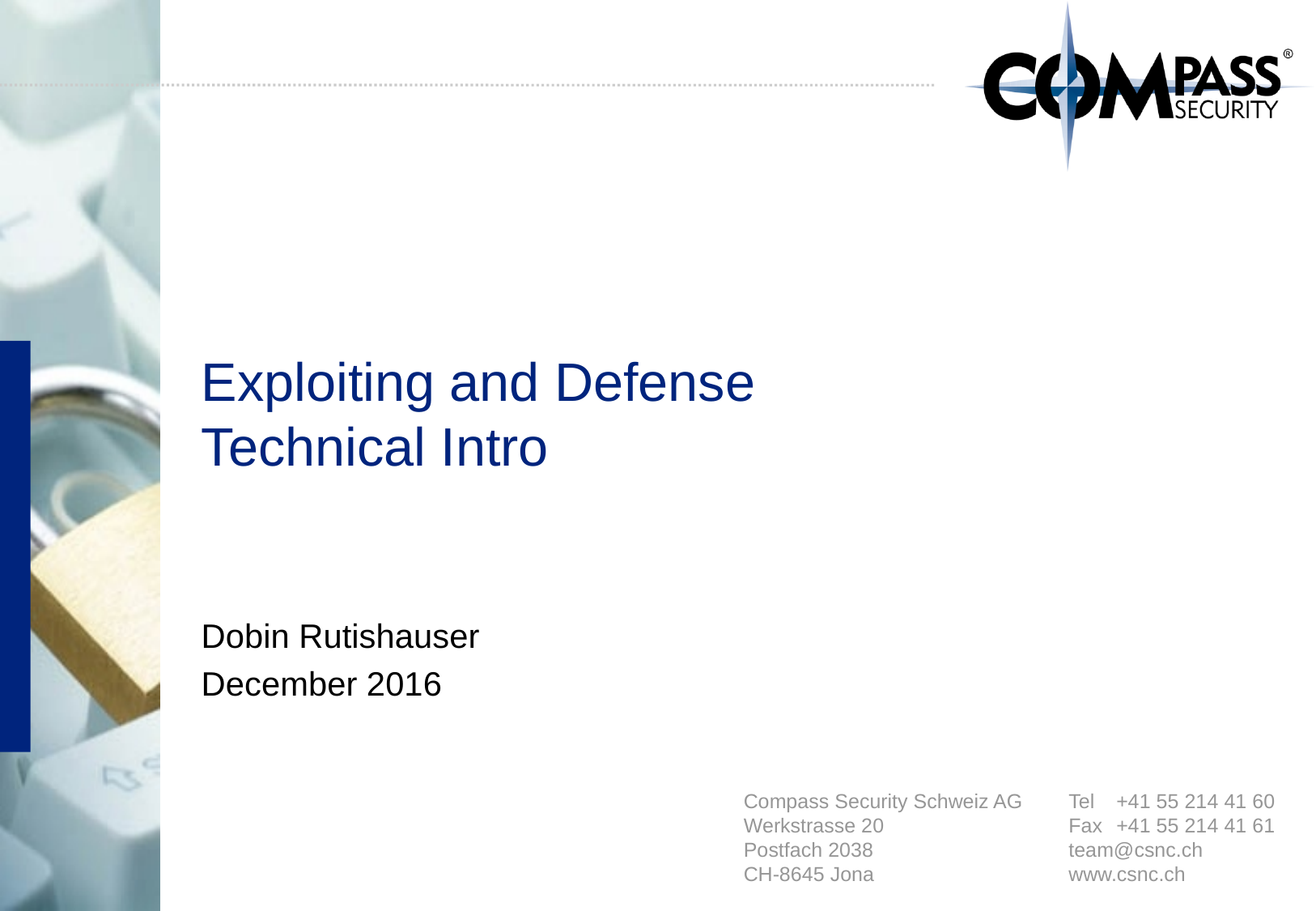

# Exploiting and Defense Technical Intro
Dobin Rutishauser
December 2016